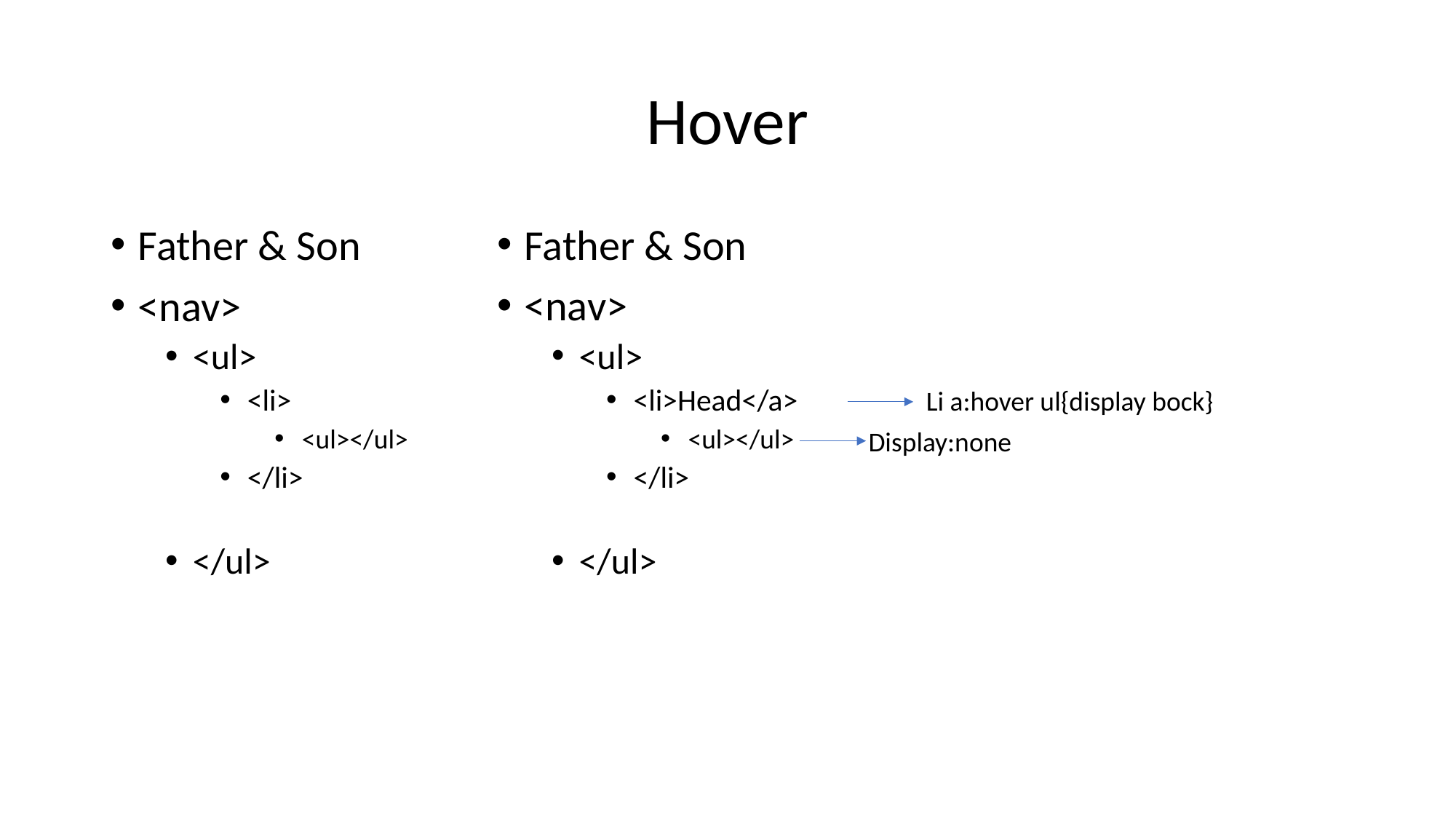

# Hover
Father & Son
<nav>
<ul>
<li>
<ul></ul>
</li>

</ul>
Father & Son
<nav>
<ul>
<li>Head</a>
<ul></ul>
</li>

</ul>
Li a:hover ul{display bock}
Display:none